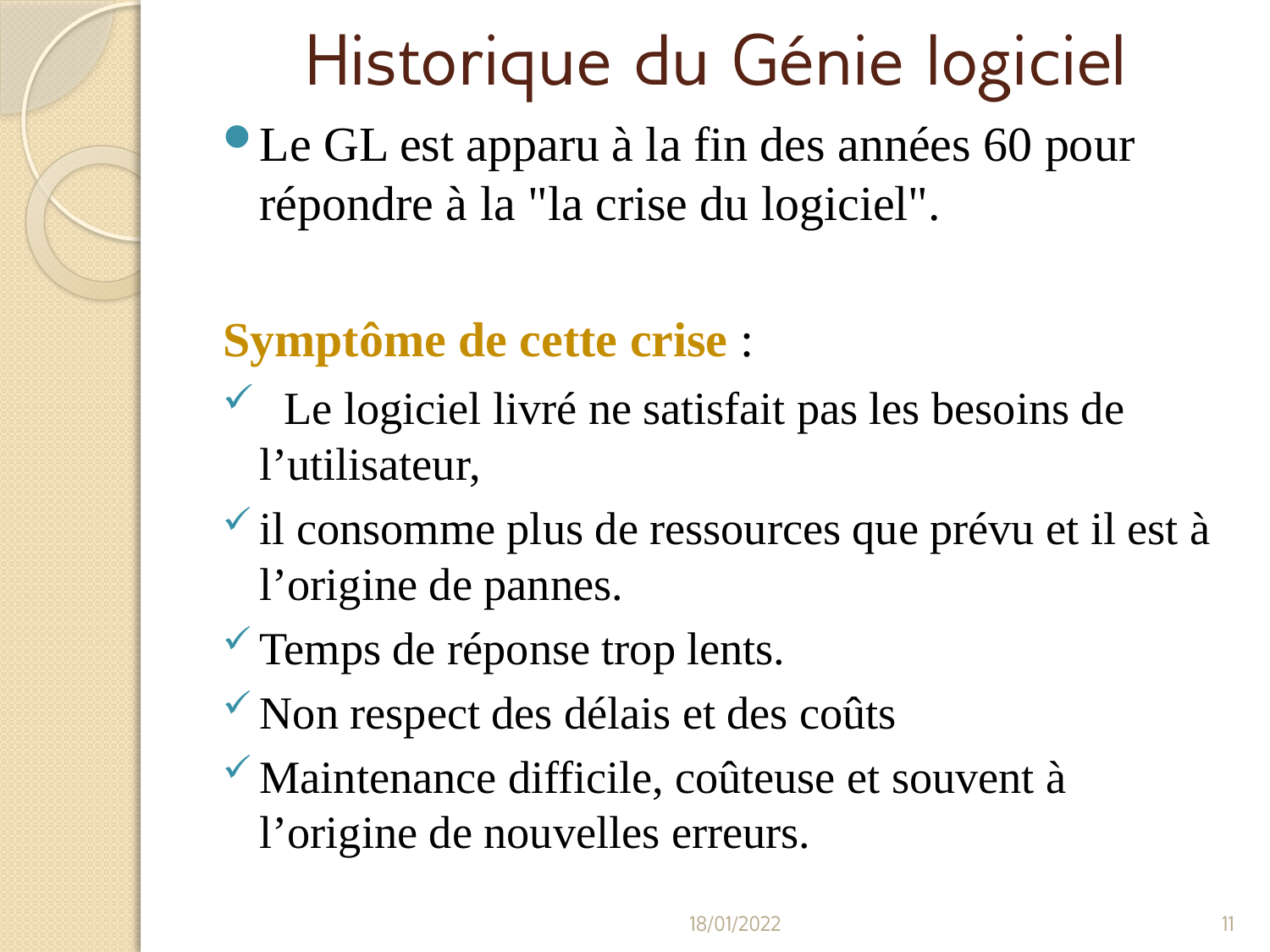

# Historique du Génie logiciel
Le GL est apparu à la fin des années 60 pour répondre à la "la crise du logiciel".

Symptôme de cette crise :
  Le logiciel livré ne satisfait pas les besoins de l’utilisateur,
il consomme plus de ressources que prévu et il est à l’origine de pannes.
Temps de réponse trop lents.
Non respect des délais et des coûts
Maintenance difficile, coûteuse et souvent à l’origine de nouvelles erreurs.
18/01/2022

11